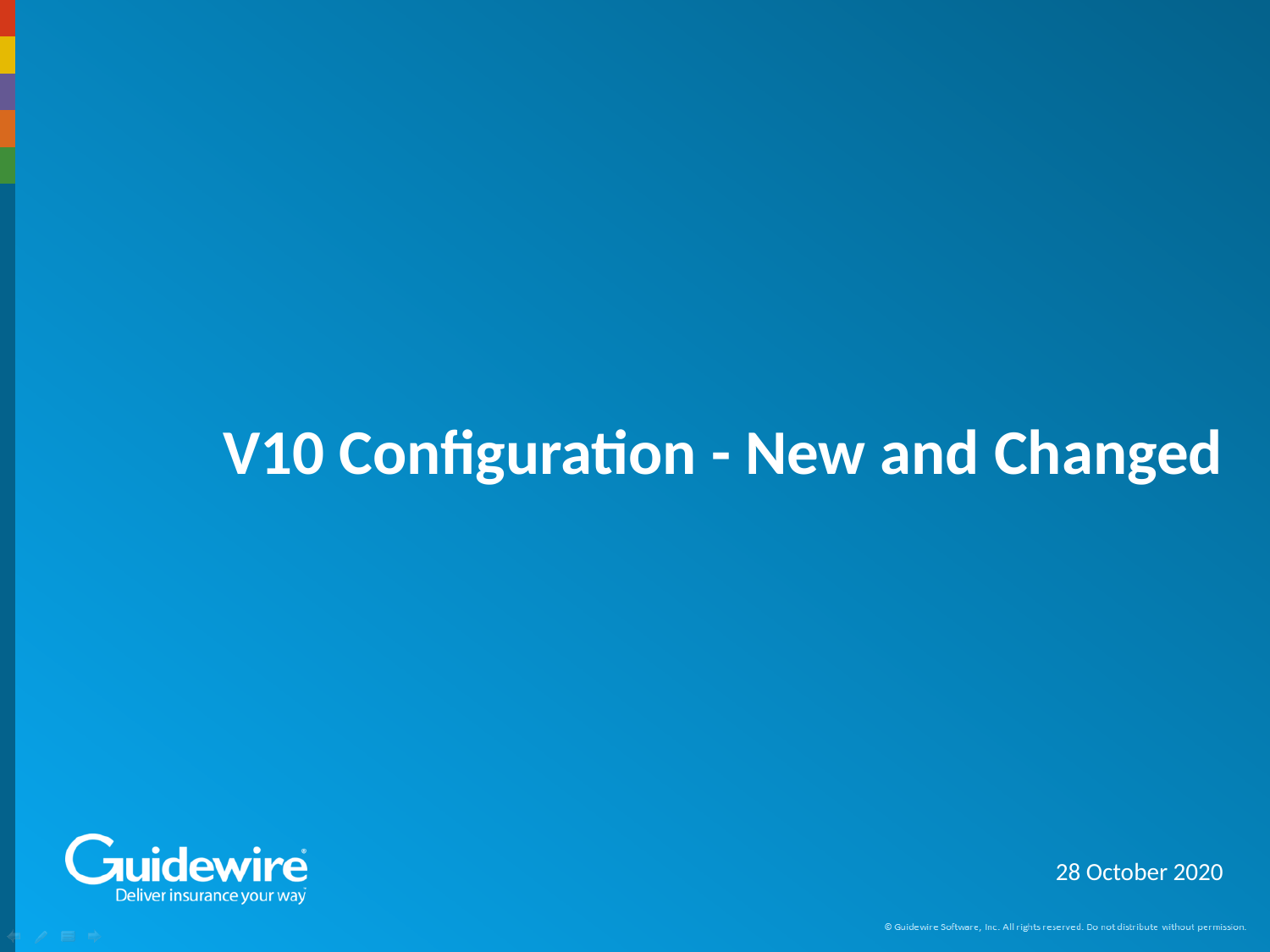

# V10 Configuration - New and Changed
28 October 2020